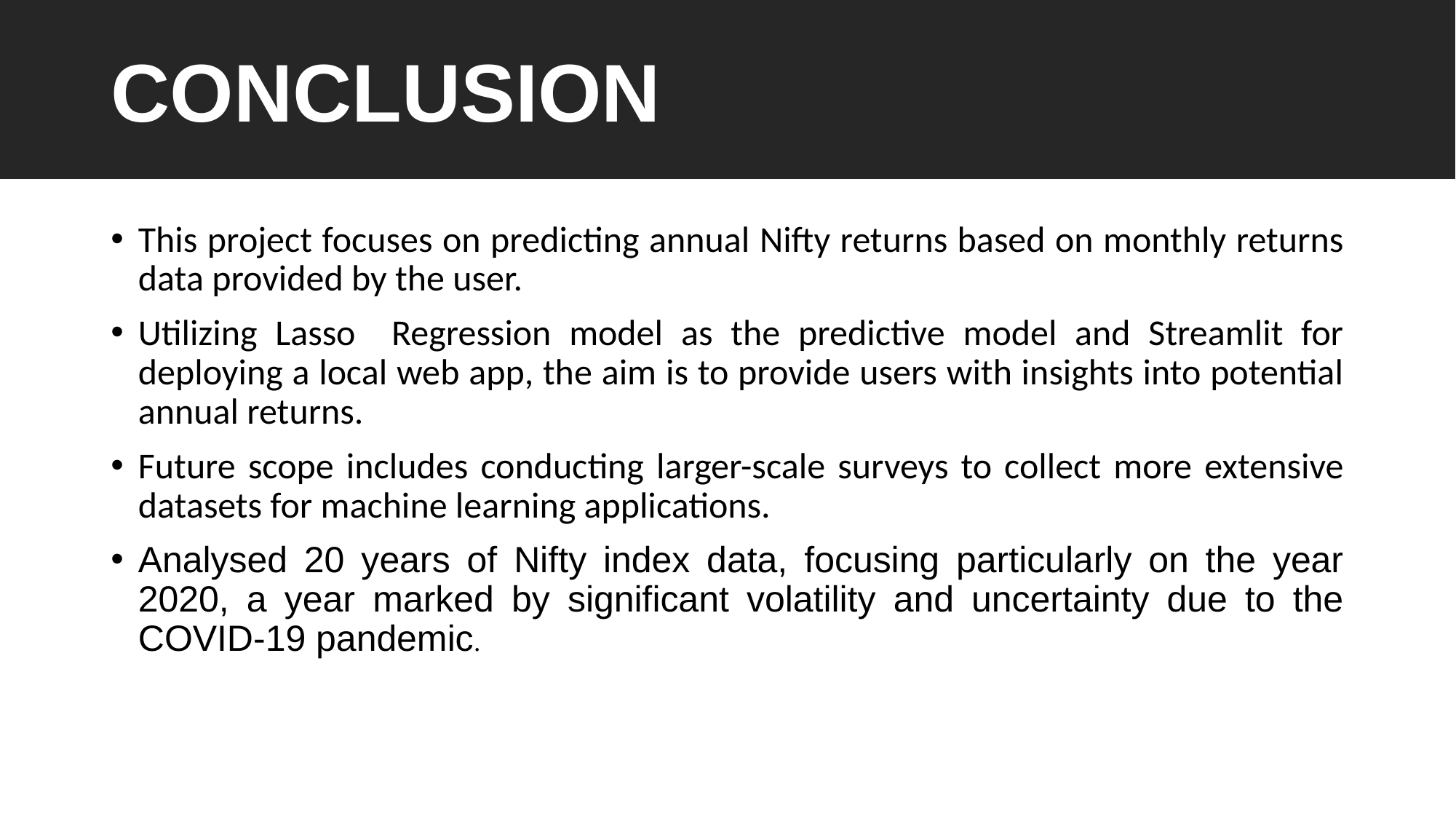

# Outline
CONCLUSION
This project focuses on predicting annual Nifty returns based on monthly returns data provided by the user.
Utilizing Lasso  Regression model as the predictive model and Streamlit for deploying a local web app, the aim is to provide users with insights into potential annual returns.
Future scope includes conducting larger-scale surveys to collect more extensive datasets for machine learning applications.
Analysed 20 years of Nifty index data, focusing particularly on the year 2020, a year marked by significant volatility and uncertainty due to the COVID-19 pandemic.